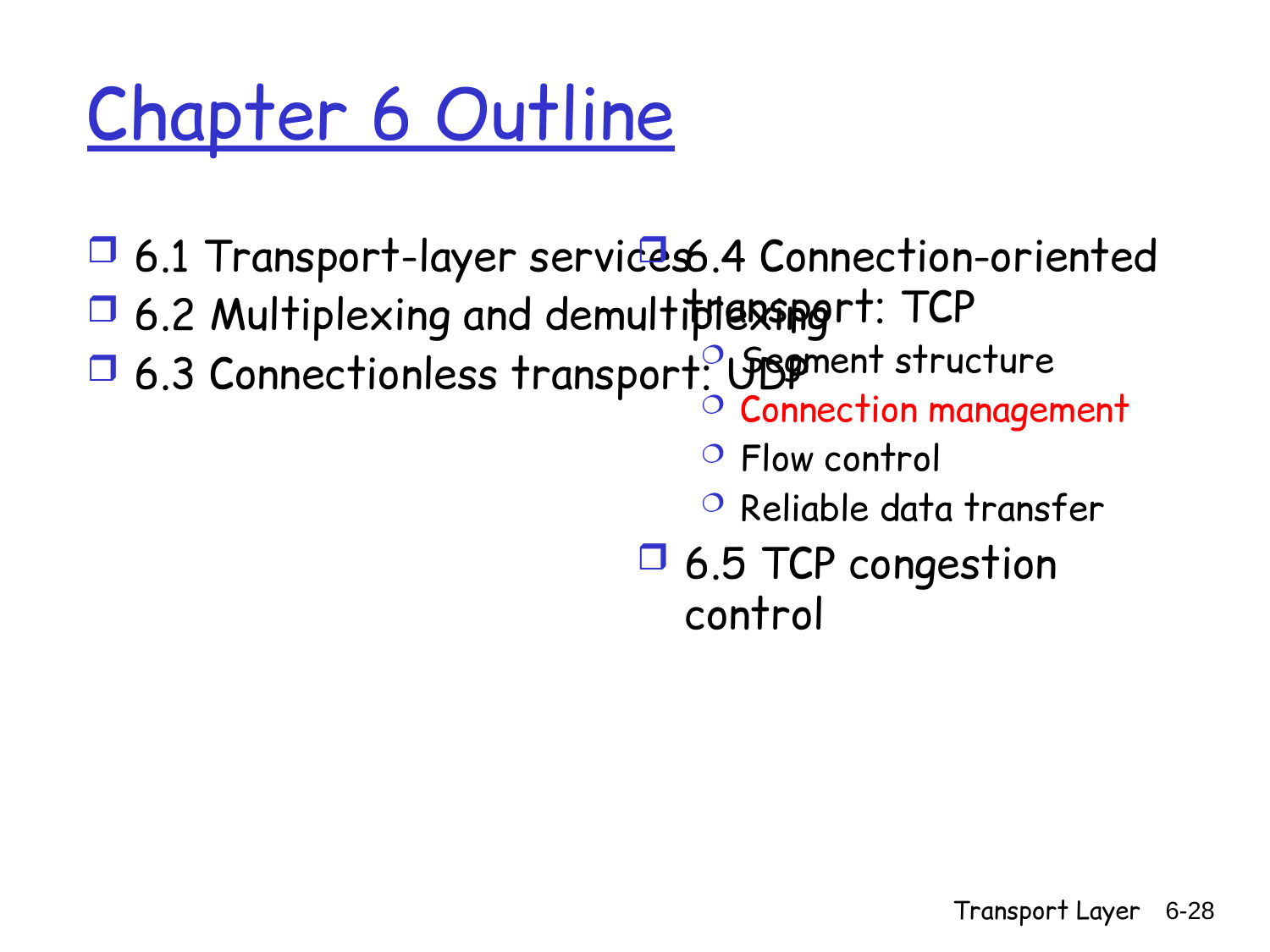

# Chapter 6 Outline
6.1 Transport-layer services
6.2 Multiplexing and demultiplexing
6.3 Connectionless transport: UDP
6.4 Connection-oriented transport: TCP
Segment structure
Connection management
Flow control
Reliable data transfer
6.5 TCP congestion control
Transport Layer
6-28